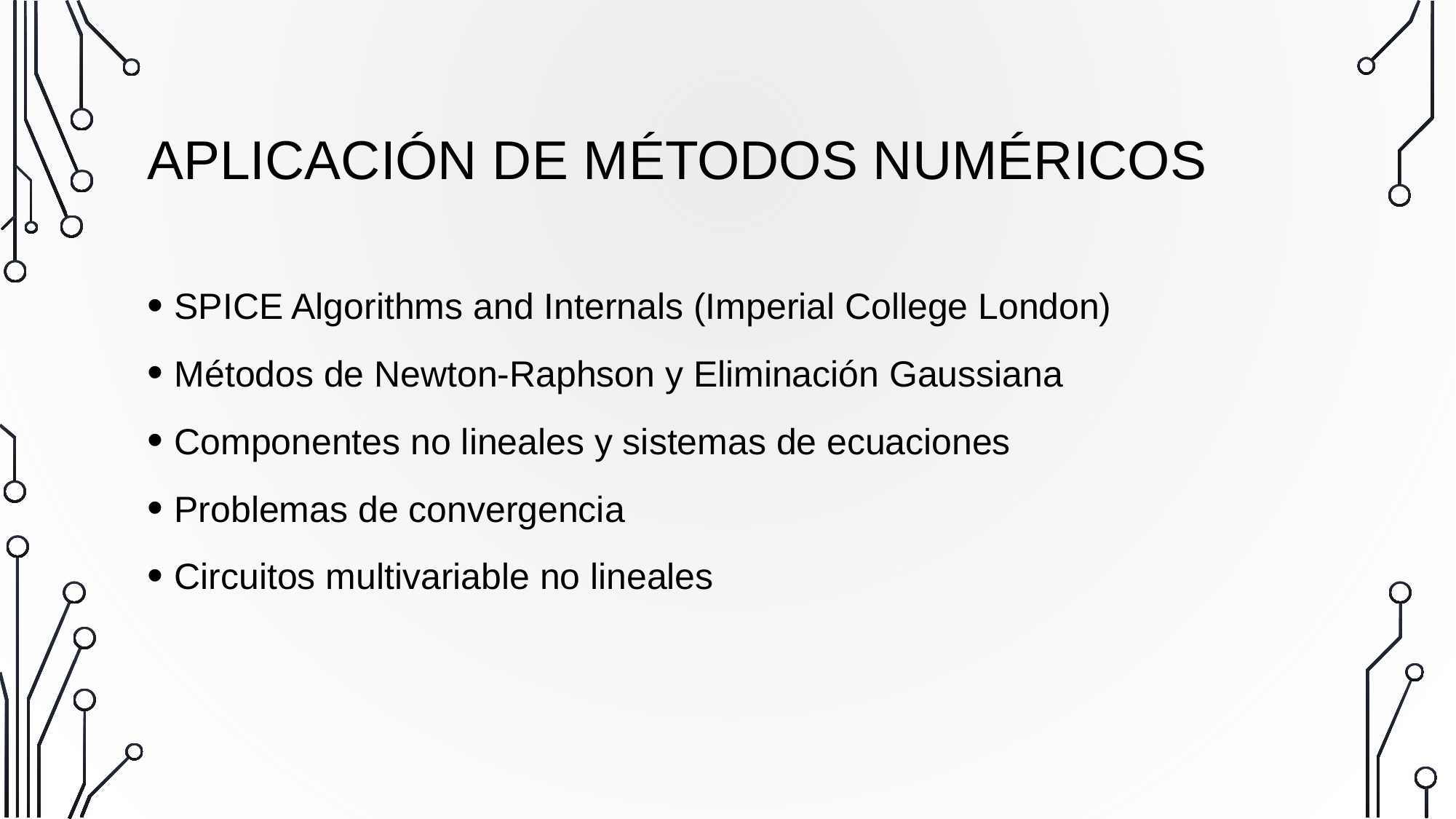

# Aplicación de métodos numéricos
SPICE Algorithms and Internals (Imperial College London)
Métodos de Newton-Raphson y Eliminación Gaussiana
Componentes no lineales y sistemas de ecuaciones
Problemas de convergencia
Circuitos multivariable no lineales